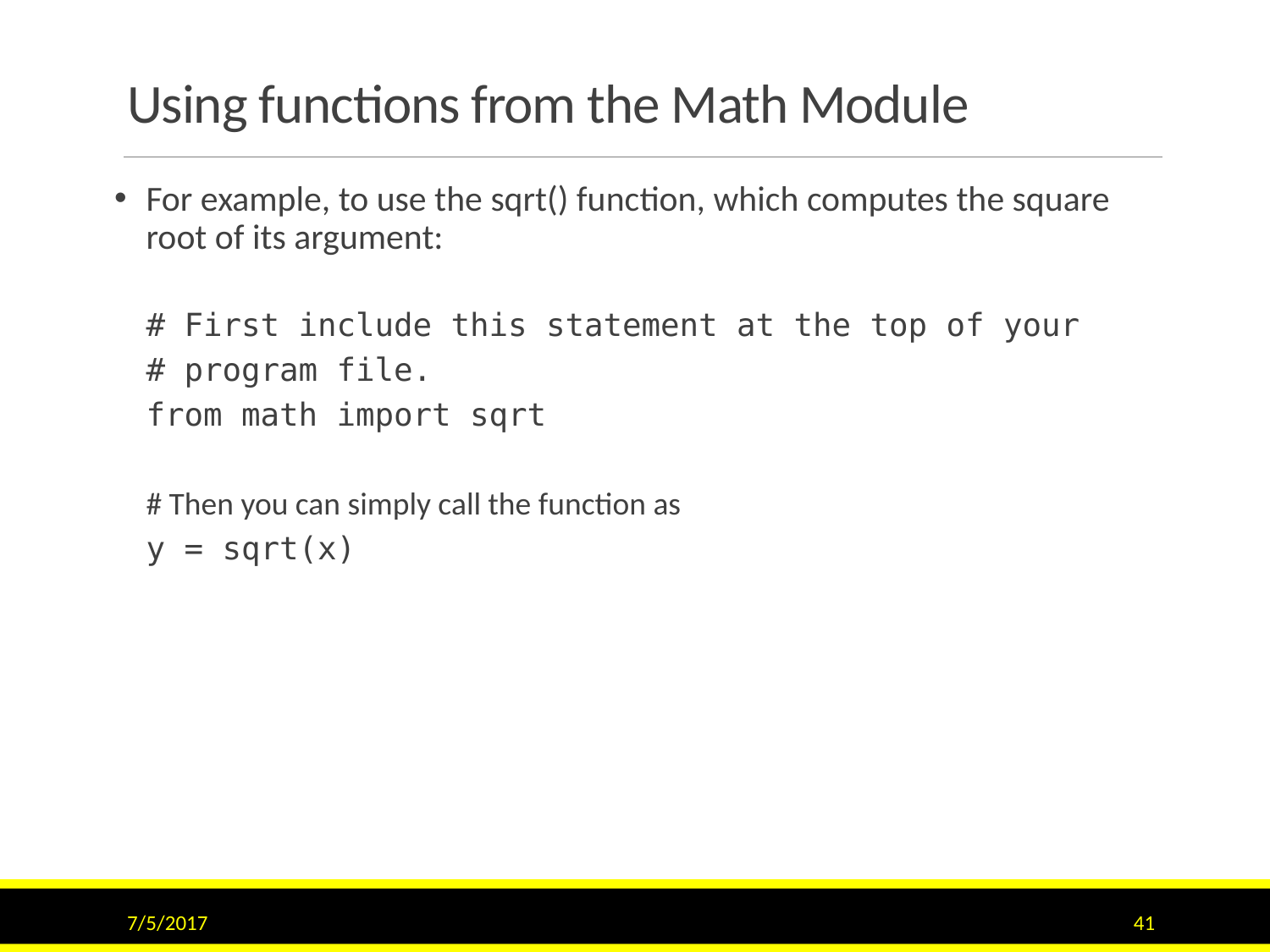

# Using functions from the Math Module
For example, to use the sqrt() function, which computes the square root of its argument:

# First include this statement at the top of your
# program file.
from math import sqrt

# Then you can simply call the function as
y = sqrt(x)

7/5/2017
41